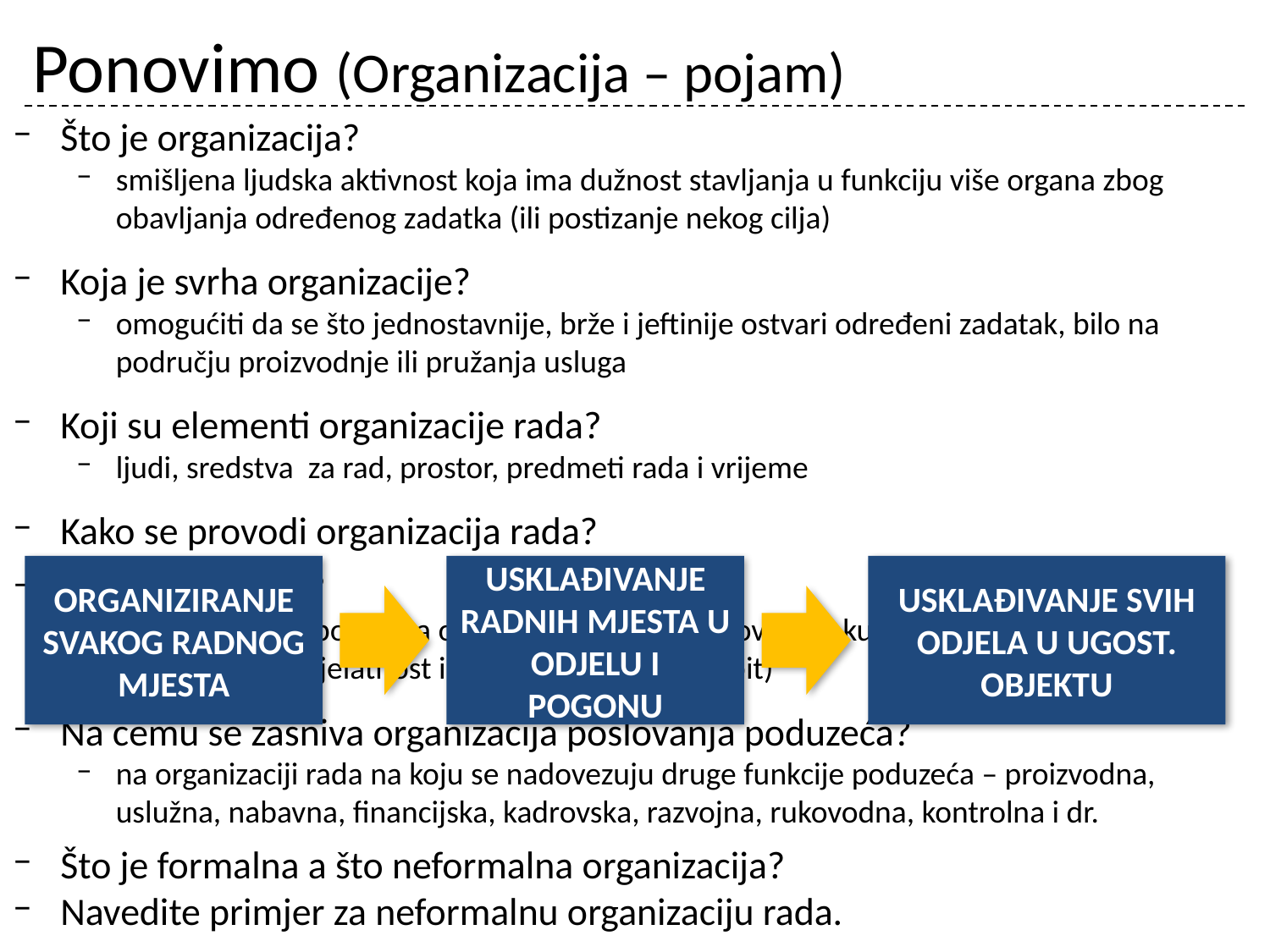

# Ponovimo (Organizacija – pojam)
Što je organizacija?
smišljena ljudska aktivnost koja ima dužnost stavljanja u funkciju više organa zbog obavljanja određenog zadatka (ili postizanje nekog cilja)
Koja je svrha organizacije?
omogućiti da se što jednostavnije, brže i jeftinije ostvari određeni zadatak, bilo na području proizvodnje ili pružanja usluga
Koji su elementi organizacije rada?
ljudi, sredstva  za rad, prostor, predmeti rada i vrijeme
Kako se provodi organizacija rada?
Što je poduzeće?
samostalna gospodarska organizacija koju je osnovao (ili kupio) njezin vlasnik kako bi obavljao neku djelatnost i ostvarivao zaradu (dobit)
Na čemu se zasniva organizacija poslovanja poduzeća?
na organizaciji rada na koju se nadovezuju druge funkcije poduzeća – proizvodna, uslužna, nabavna, financijska, kadrovska, razvojna, rukovodna, kontrolna i dr.
Što je formalna a što neformalna organizacija?
Navedite primjer za neformalnu organizaciju rada.
ORGANIZIRANJE SVAKOG RADNOG MJESTA
USKLAĐIVANJE RADNIH MJESTA U ODJELU I POGONU
USKLAĐIVANJE SVIH ODJELA U UGOST. OBJEKTU